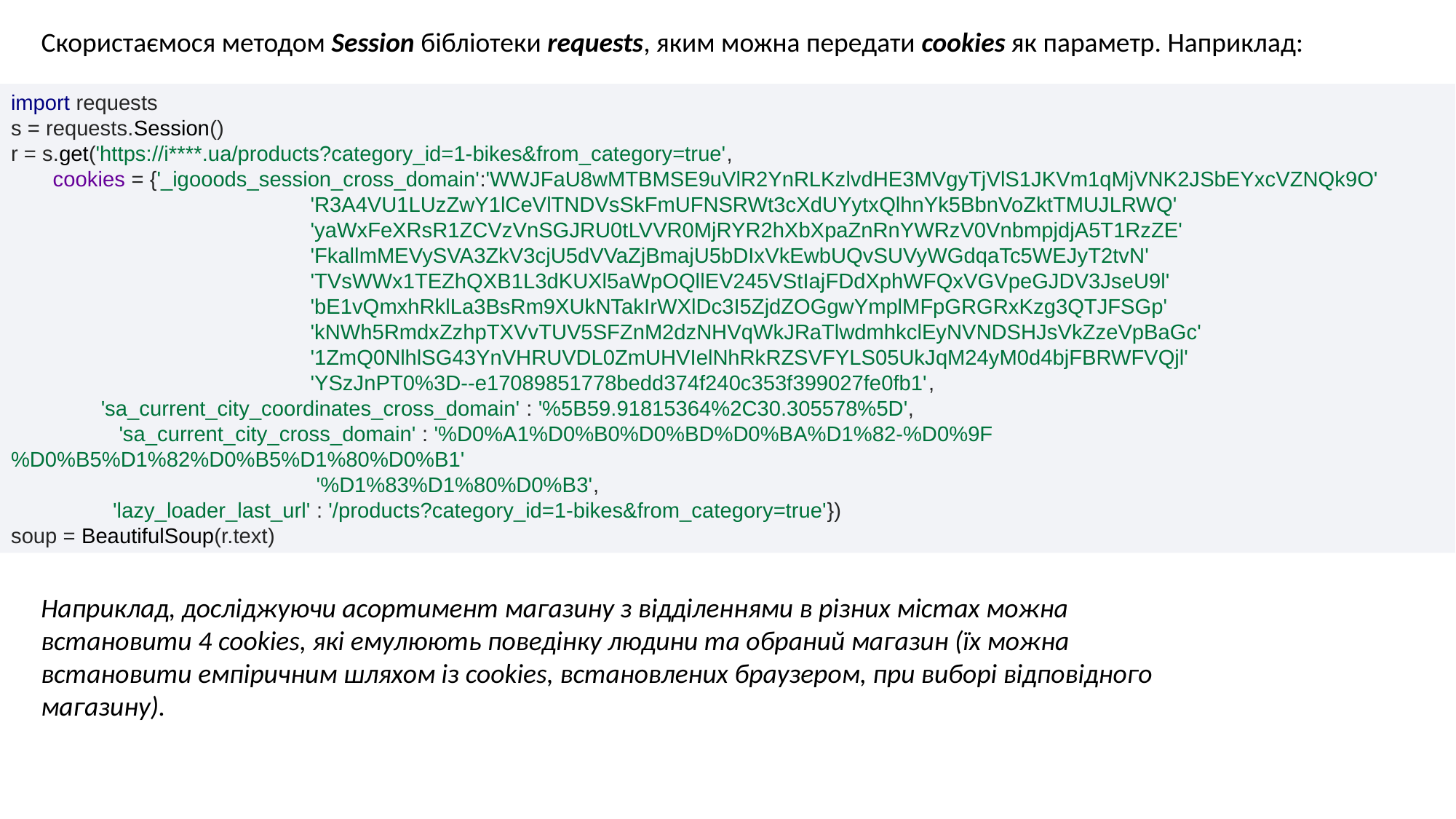

Скористаємося методом Session бібліотеки requests, яким можна передати cookies як параметр. Наприклад:
import requests
s = requests.Session()
r = s.get('https://i****.ua/products?category_id=1-bikes&from_category=true',
       cookies = {'_igooods_session_cross_domain':'WWJFaU8wMTBMSE9uVlR2YnRLKzlvdHE3MVgyTjVlS1JKVm1qMjVNK2JSbEYxcVZNQk9O'
                                                  'R3A4VU1LUzZwY1lCeVlTNDVsSkFmUFNSRWt3cXdUYytxQlhnYk5BbnVoZktTMUJLRWQ'
                                                  'yaWxFeXRsR1ZCVzVnSGJRU0tLVVR0MjRYR2hXbXpaZnRnYWRzV0VnbmpjdjA5T1RzZE'
                                                  'FkallmMEVySVA3ZkV3cjU5dVVaZjBmajU5bDIxVkEwbUQvSUVyWGdqaTc5WEJyT2tvN'
                                                  'TVsWWx1TEZhQXB1L3dKUXl5aWpOQllEV245VStIajFDdXphWFQxVGVpeGJDV3JseU9l'
                                                  'bE1vQmxhRklLa3BsRm9XUkNTakIrWXlDc3I5ZjdZOGgwYmplMFpGRGRxKzg3QTJFSGp'
                                                  'kNWh5RmdxZzhpTXVvTUV5SFZnM2dzNHVqWkJRaTlwdmhkclEyNVNDSHJsVkZzeVpBaGc'
                                                  '1ZmQ0NlhlSG43YnVHRUVDL0ZmUHVIelNhRkRZSVFYLS05UkJqM24yM0d4bjFBRWFVQjl'
                                                  'YSzJnPT0%3D--e17089851778bedd374f240c353f399027fe0fb1',
               'sa_current_city_coordinates_cross_domain' : '%5B59.91815364%2C30.305578%5D',
                  'sa_current_city_cross_domain' : '%D0%A1%D0%B0%D0%BD%D0%BA%D1%82-%D0%9F%D0%B5%D1%82%D0%B5%D1%80%D0%B1'
                                                   '%D1%83%D1%80%D0%B3',
                 'lazy_loader_last_url' : '/products?category_id=1-bikes&from_category=true'})
soup = BeautifulSoup(r.text)
Наприклад, досліджуючи асортимент магазину з відділеннями в різних містах можна встановити 4 cookies, які емулюють поведінку людини та обраний магазин (їх можна встановити емпіричним шляхом із cookies, встановлених браузером, при виборі відповідного магазину).